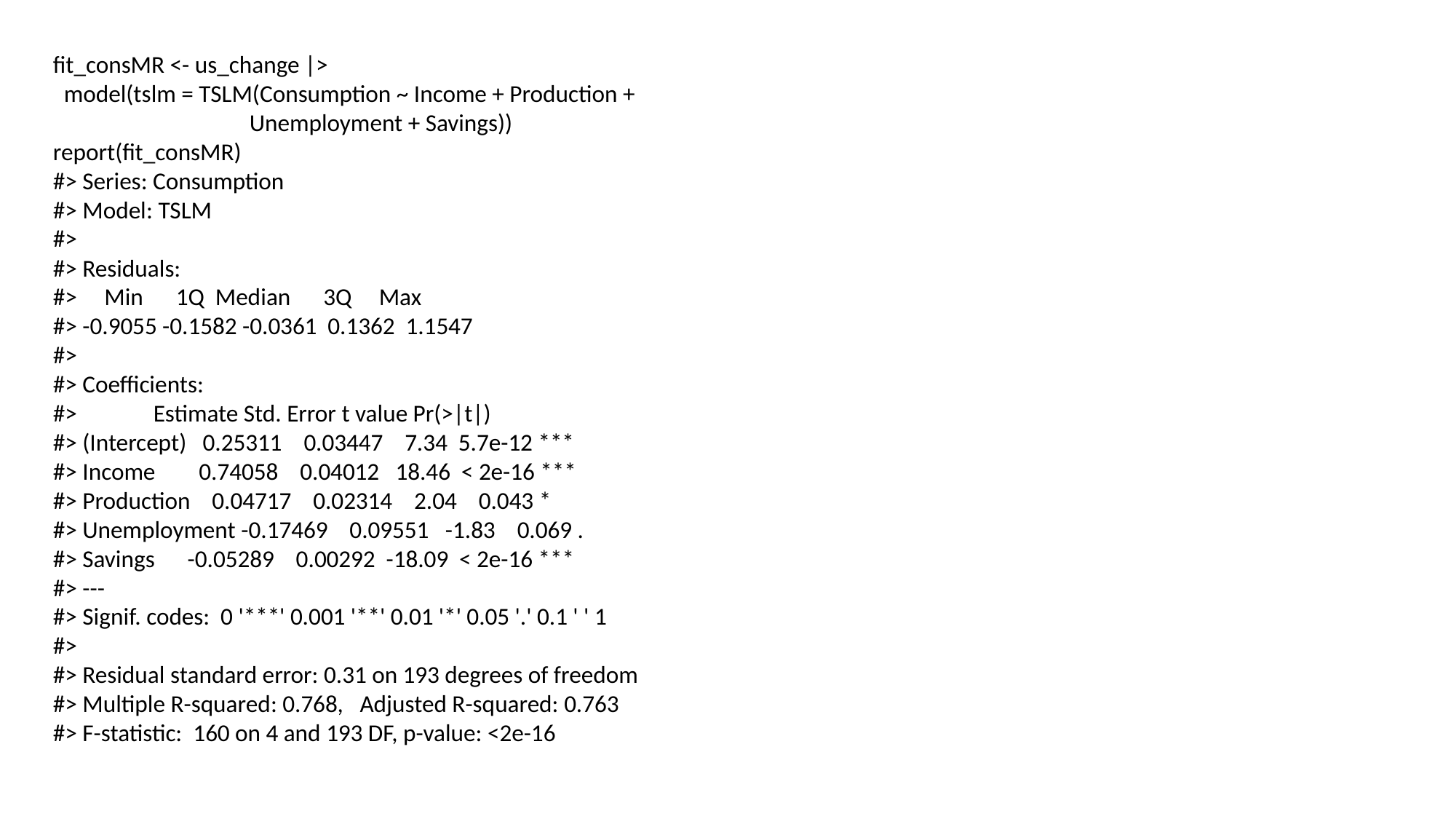

fit_consMR <- us_change |>
  model(tslm = TSLM(Consumption ~ Income + Production +
                                    Unemployment + Savings))
report(fit_consMR)
#> Series: Consumption
#> Model: TSLM
#>
#> Residuals:
#>     Min      1Q  Median      3Q     Max
#> -0.9055 -0.1582 -0.0361  0.1362  1.1547
#>
#> Coefficients:
#>              Estimate Std. Error t value Pr(>|t|)
#> (Intercept)   0.25311    0.03447    7.34  5.7e-12 ***
#> Income        0.74058    0.04012   18.46  < 2e-16 ***
#> Production    0.04717    0.02314    2.04    0.043 *
#> Unemployment -0.17469    0.09551   -1.83    0.069 .
#> Savings      -0.05289    0.00292  -18.09  < 2e-16 ***
#> ---
#> Signif. codes:  0 '***' 0.001 '**' 0.01 '*' 0.05 '.' 0.1 ' ' 1
#>
#> Residual standard error: 0.31 on 193 degrees of freedom
#> Multiple R-squared: 0.768,   Adjusted R-squared: 0.763
#> F-statistic:  160 on 4 and 193 DF, p-value: <2e-16